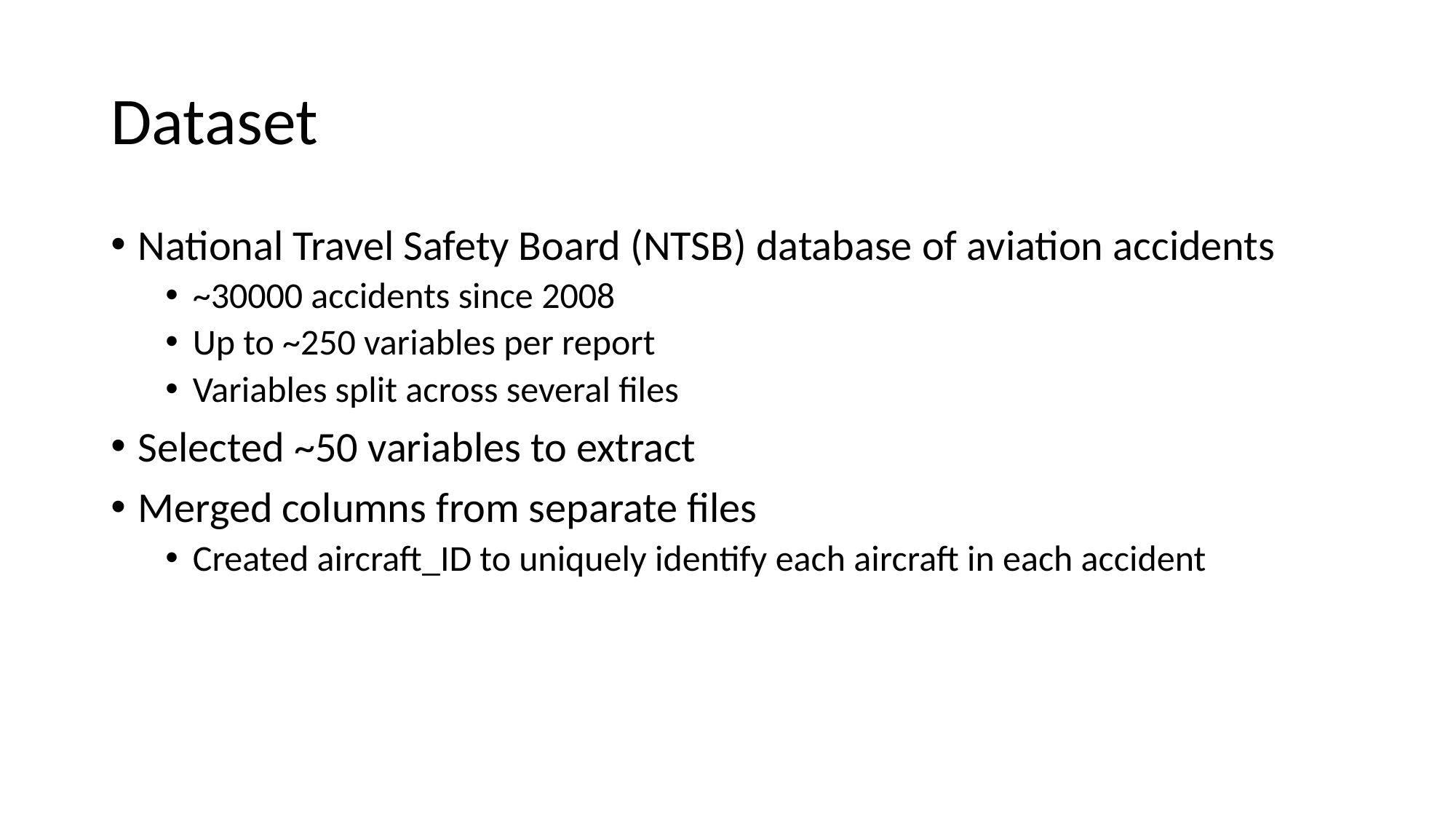

# Dataset
National Travel Safety Board (NTSB) database of aviation accidents
~30000 accidents since 2008
Up to ~250 variables per report
Variables split across several files
Selected ~50 variables to extract
Merged columns from separate files
Created aircraft_ID to uniquely identify each aircraft in each accident